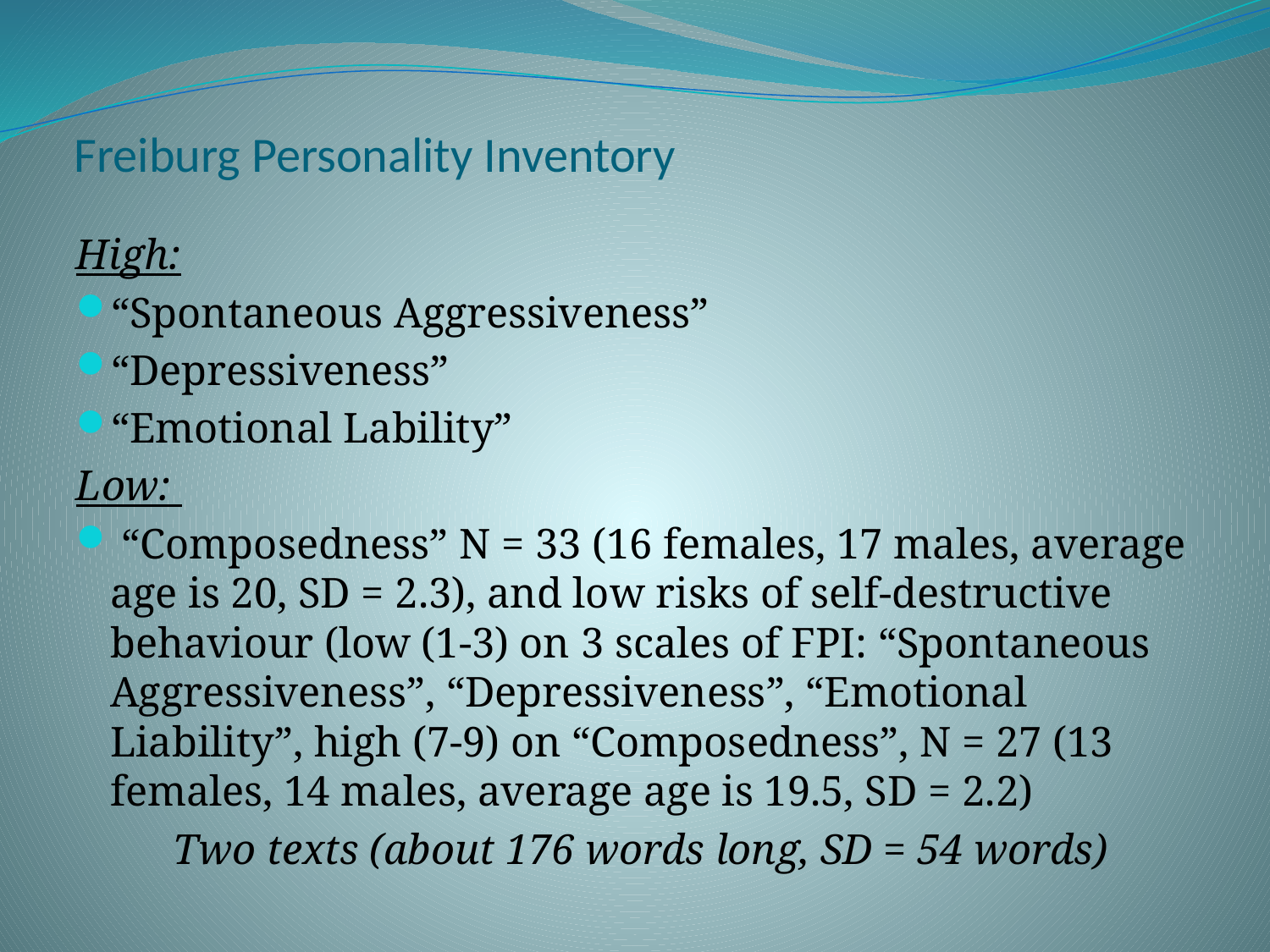

# Freiburg Personality Inventory
High:
“Spontaneous Aggressiveness”
“Depressiveness”
“Emotional Lability”
Low:
 “Composedness” N = 33 (16 females, 17 males, average age is 20, SD = 2.3), and low risks of self-destructive behaviour (low (1-3) on 3 scales of FPI: “Spontaneous Aggressiveness”, “Depressiveness”, “Emotional Liability”, high (7-9) on “Composedness”, N = 27 (13 females, 14 males, average age is 19.5, SD = 2.2)
 Two texts (about 176 words long, SD = 54 words)